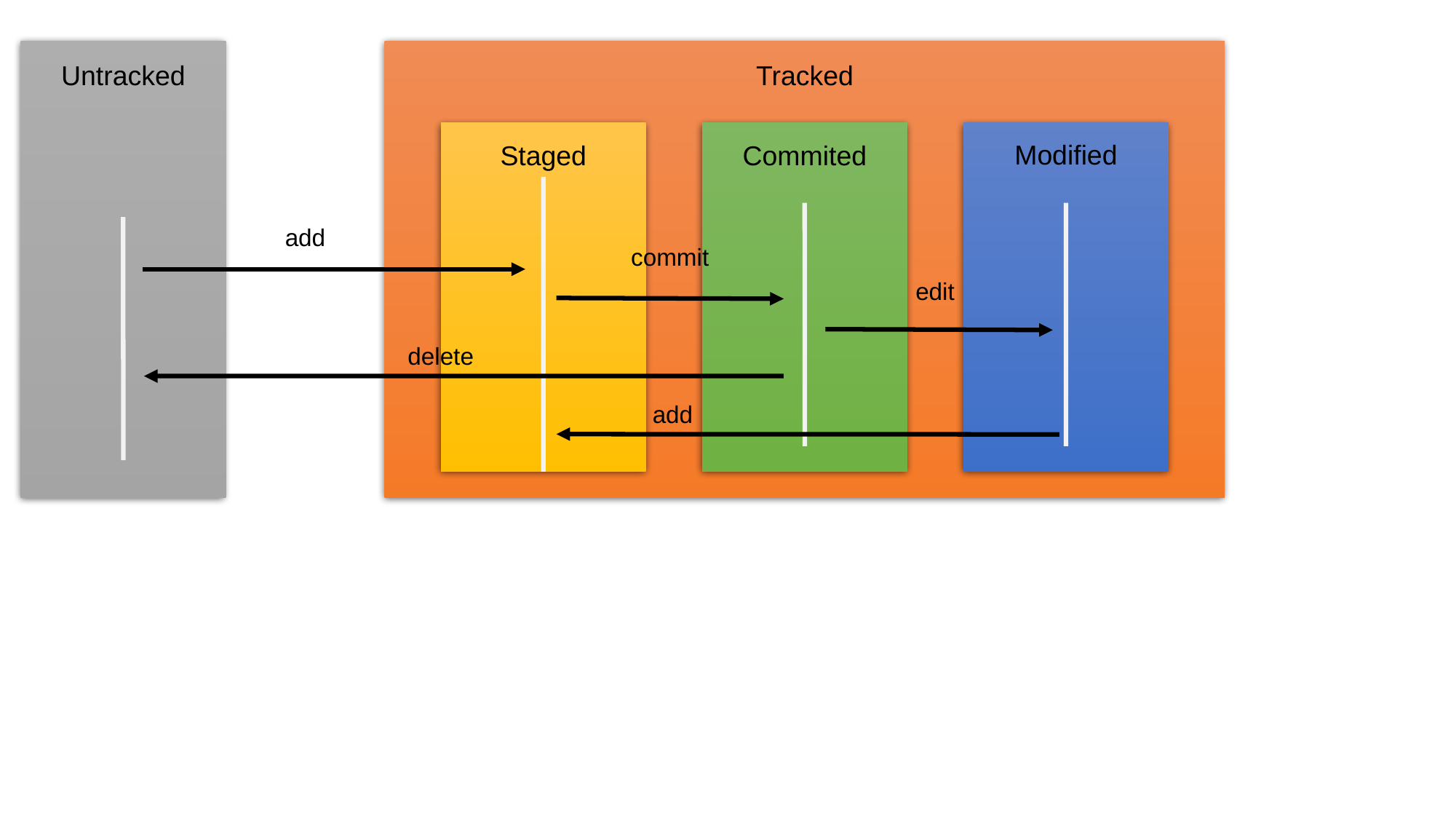

Untracked

Tracked

Modified

Staged

Commited
add
commit
edit
delete
add